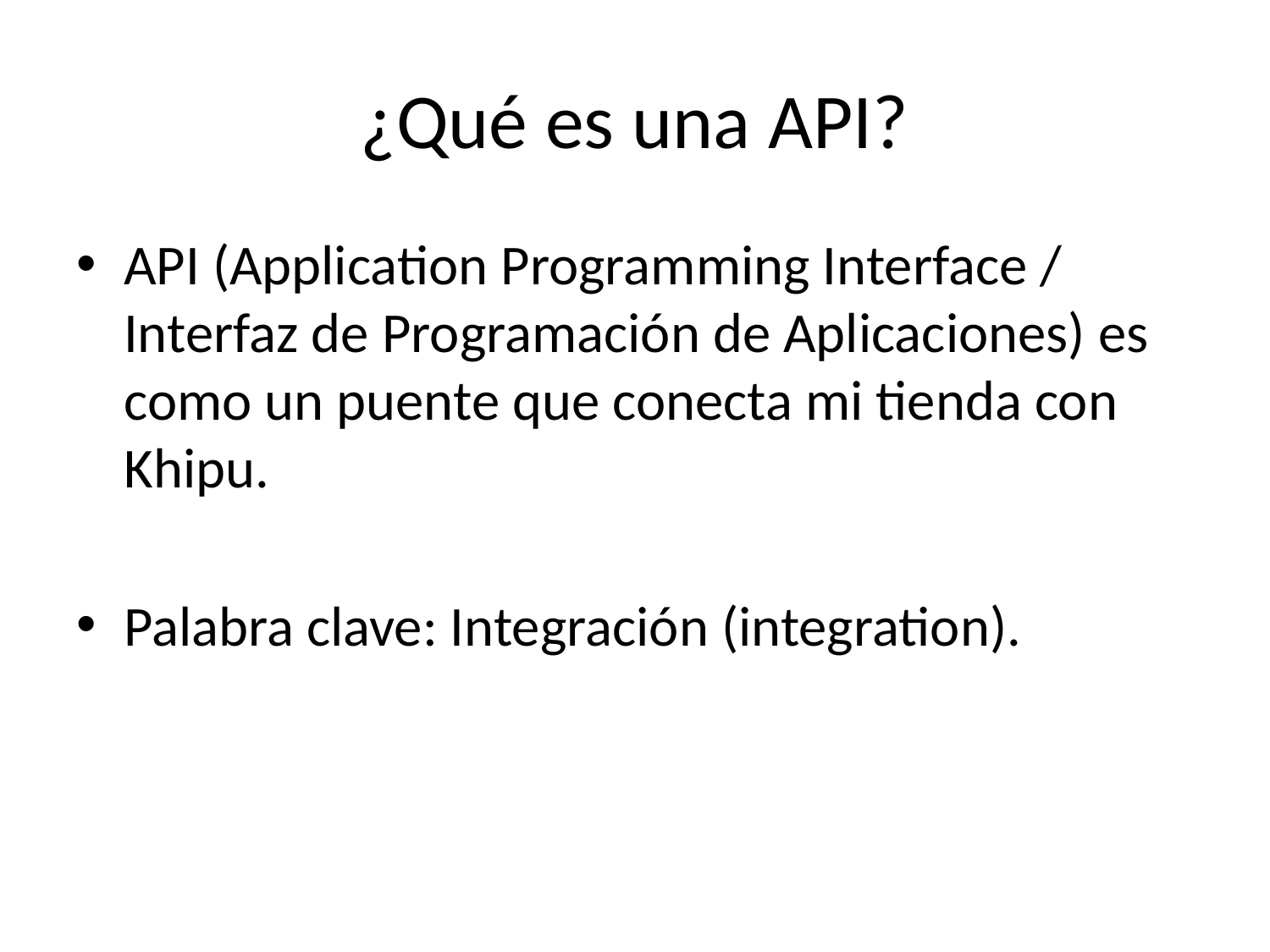

# ¿Qué es una API?
API (Application Programming Interface / Interfaz de Programación de Aplicaciones) es como un puente que conecta mi tienda con Khipu.

Palabra clave: Integración (integration).